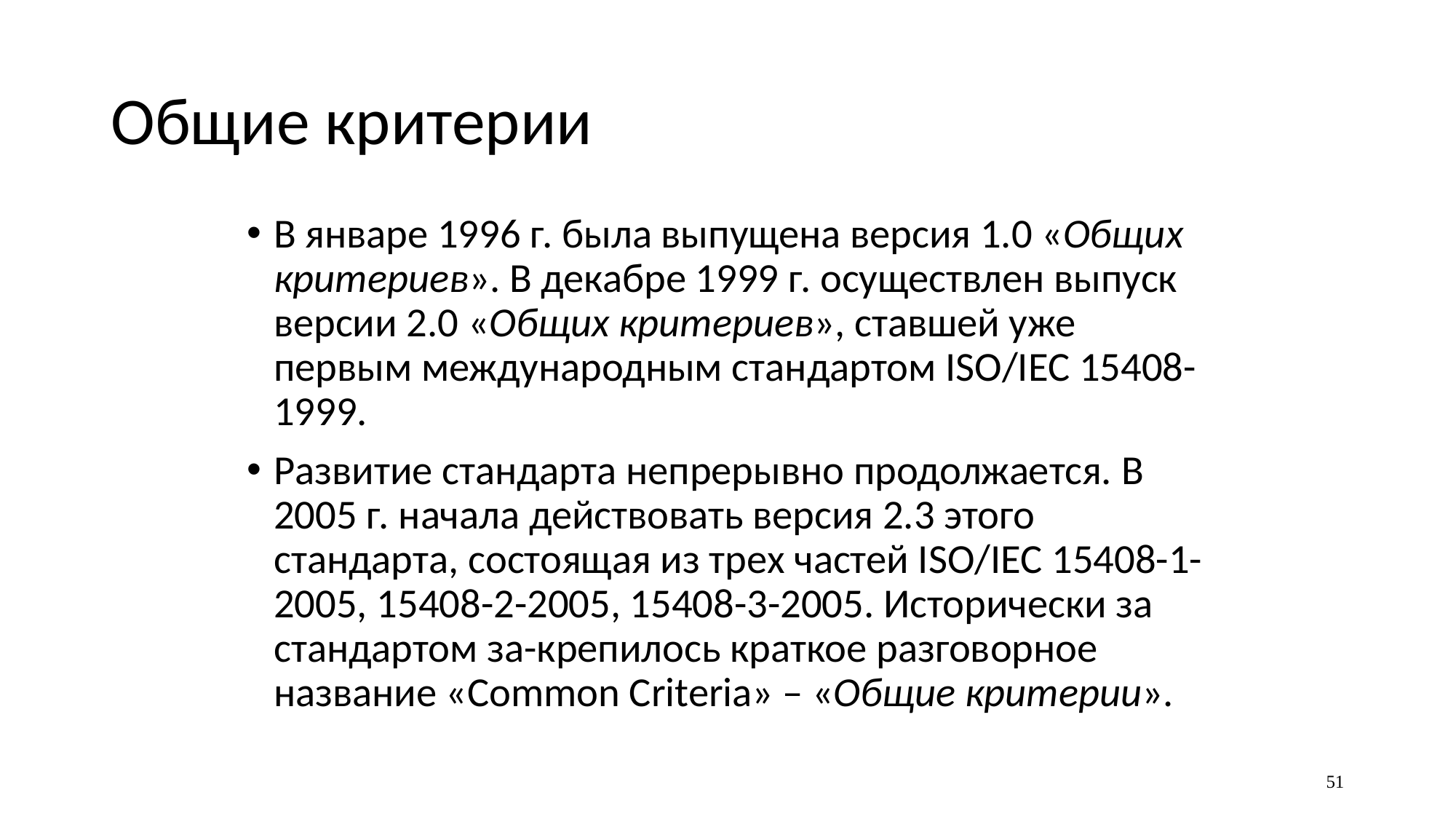

# Общие критерии
В январе 1996 г. была выпущена версия 1.0 «Общих критериев». В декабре 1999 г. осуществлен выпуск версии 2.0 «Общих критериев», ставшей уже первым международным стандартом ISO/IEC 15408-1999.
Развитие стандарта непрерывно продолжается. В 2005 г. начала действовать версия 2.3 этого стандарта, состоящая из трех частей ISO/IEC 15408-1-2005, 15408-2-2005, 15408-3-2005. Исторически за стандартом за-крепилось краткое разговорное название «Common Criteria» – «Общие критерии».

51